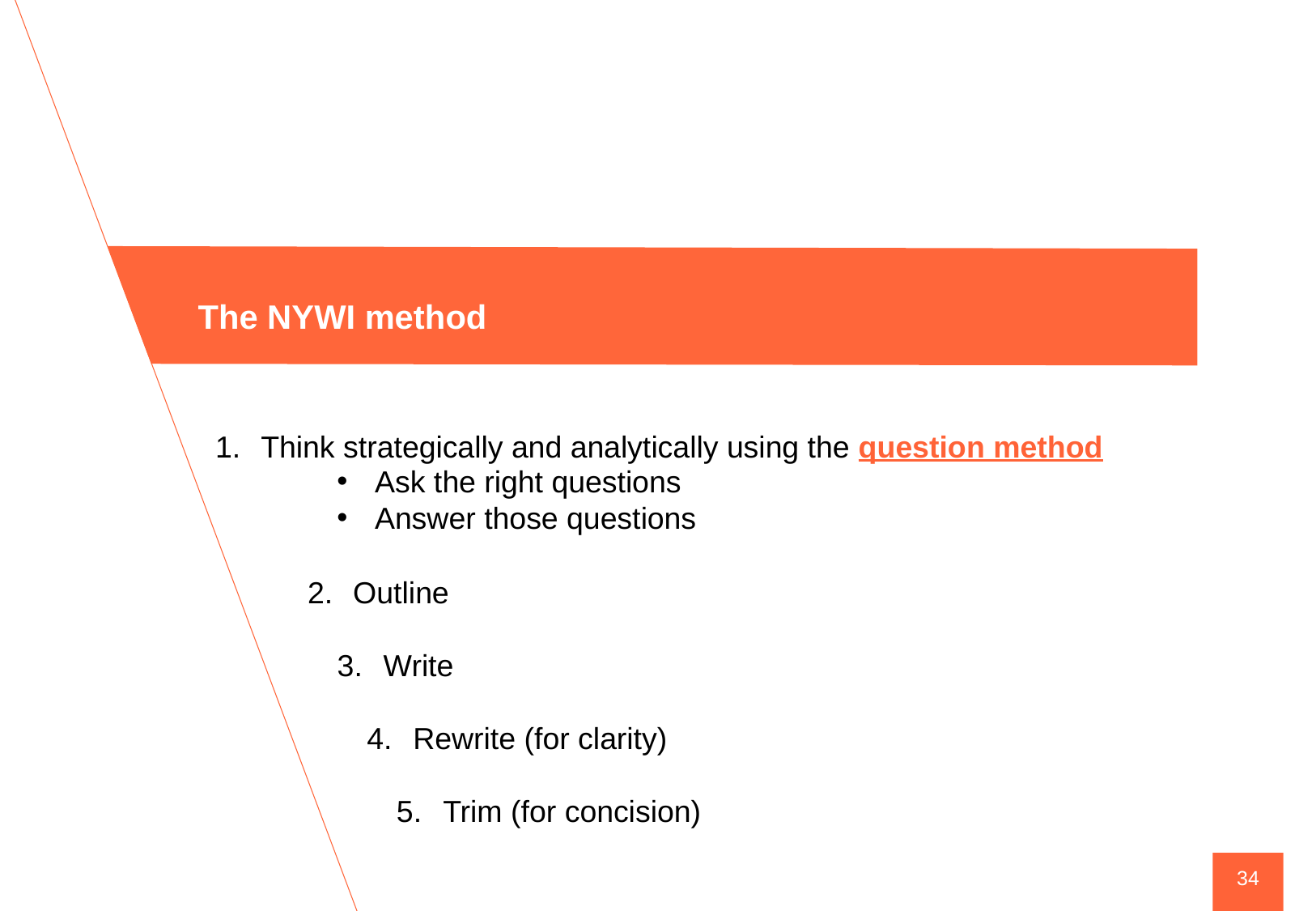

The NYWI method

Think strategically and analytically using the question method

Outline
Write
Rewrite (for clarity)
Trim (for concision)
Ask the right questions
Answer those questions